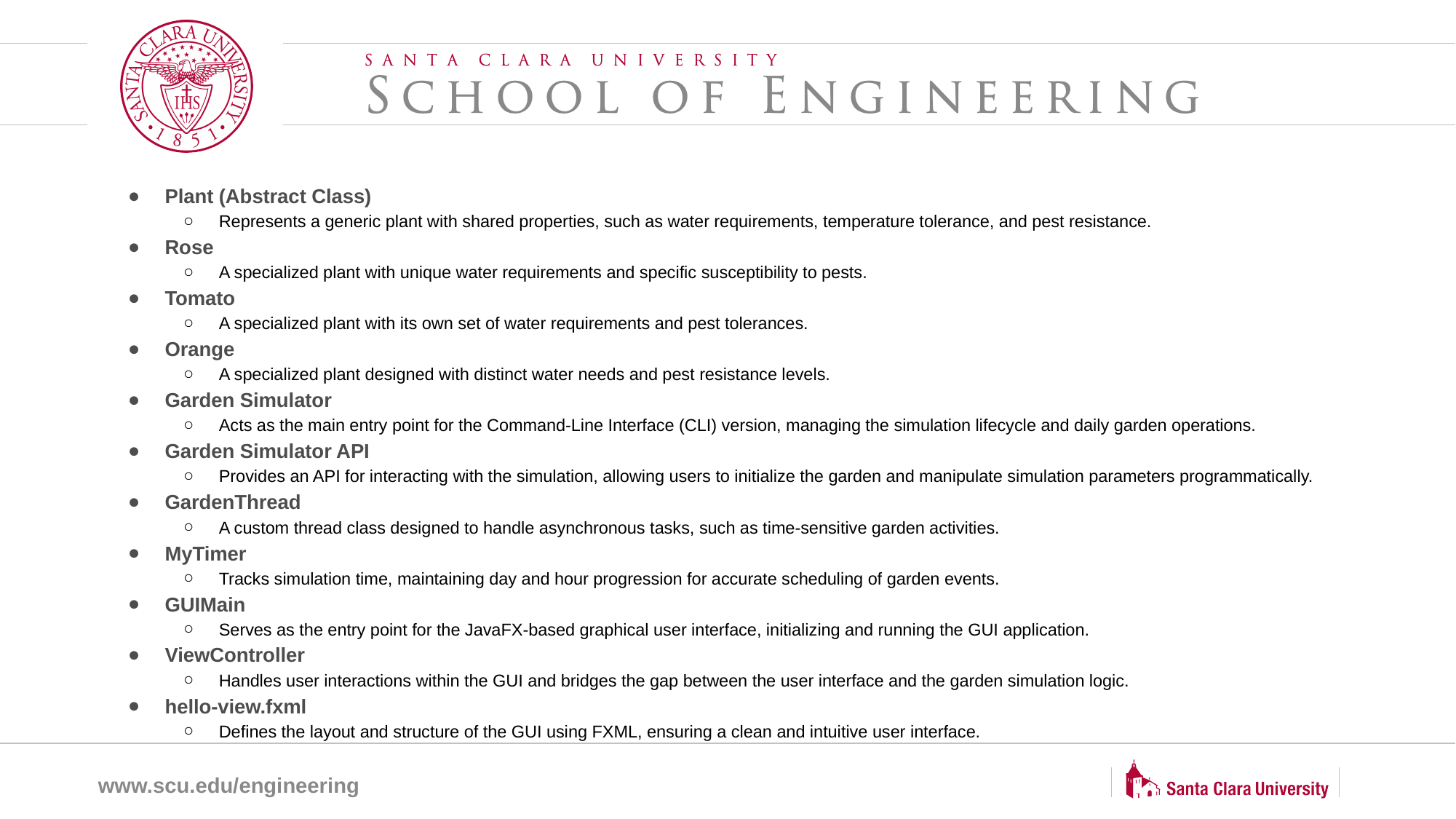

Plant (Abstract Class)
Represents a generic plant with shared properties, such as water requirements, temperature tolerance, and pest resistance.
Rose
A specialized plant with unique water requirements and specific susceptibility to pests.
Tomato
A specialized plant with its own set of water requirements and pest tolerances.
Orange
A specialized plant designed with distinct water needs and pest resistance levels.
Garden Simulator
Acts as the main entry point for the Command-Line Interface (CLI) version, managing the simulation lifecycle and daily garden operations.
Garden Simulator API
Provides an API for interacting with the simulation, allowing users to initialize the garden and manipulate simulation parameters programmatically.
GardenThread
A custom thread class designed to handle asynchronous tasks, such as time-sensitive garden activities.
MyTimer
Tracks simulation time, maintaining day and hour progression for accurate scheduling of garden events.
GUIMain
Serves as the entry point for the JavaFX-based graphical user interface, initializing and running the GUI application.
ViewController
Handles user interactions within the GUI and bridges the gap between the user interface and the garden simulation logic.
hello-view.fxml
Defines the layout and structure of the GUI using FXML, ensuring a clean and intuitive user interface.